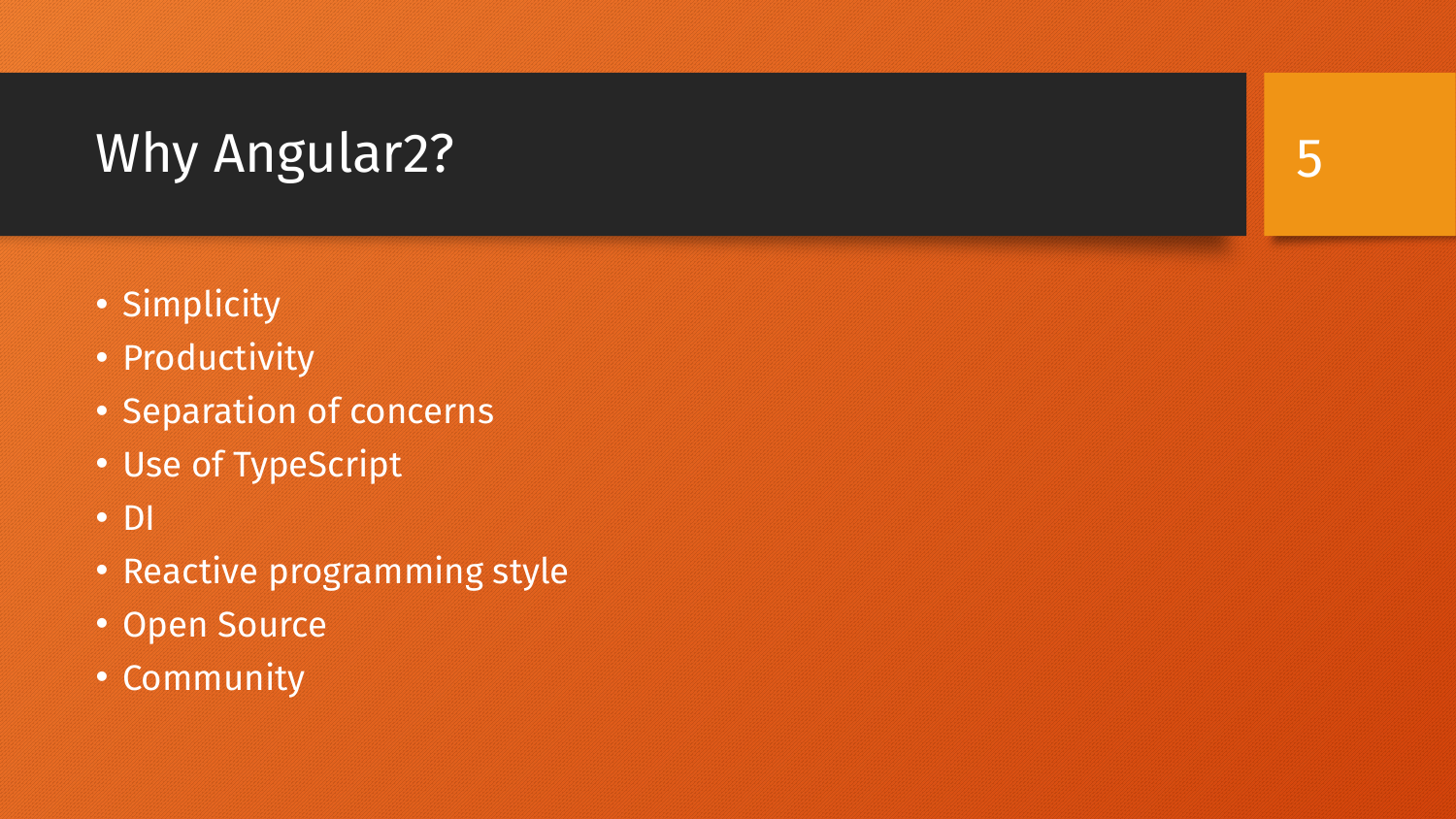

# Why Angular2?
5
Simplicity
Productivity
Separation of concerns
Use of TypeScript
DI
Reactive programming style
Open Source
Community